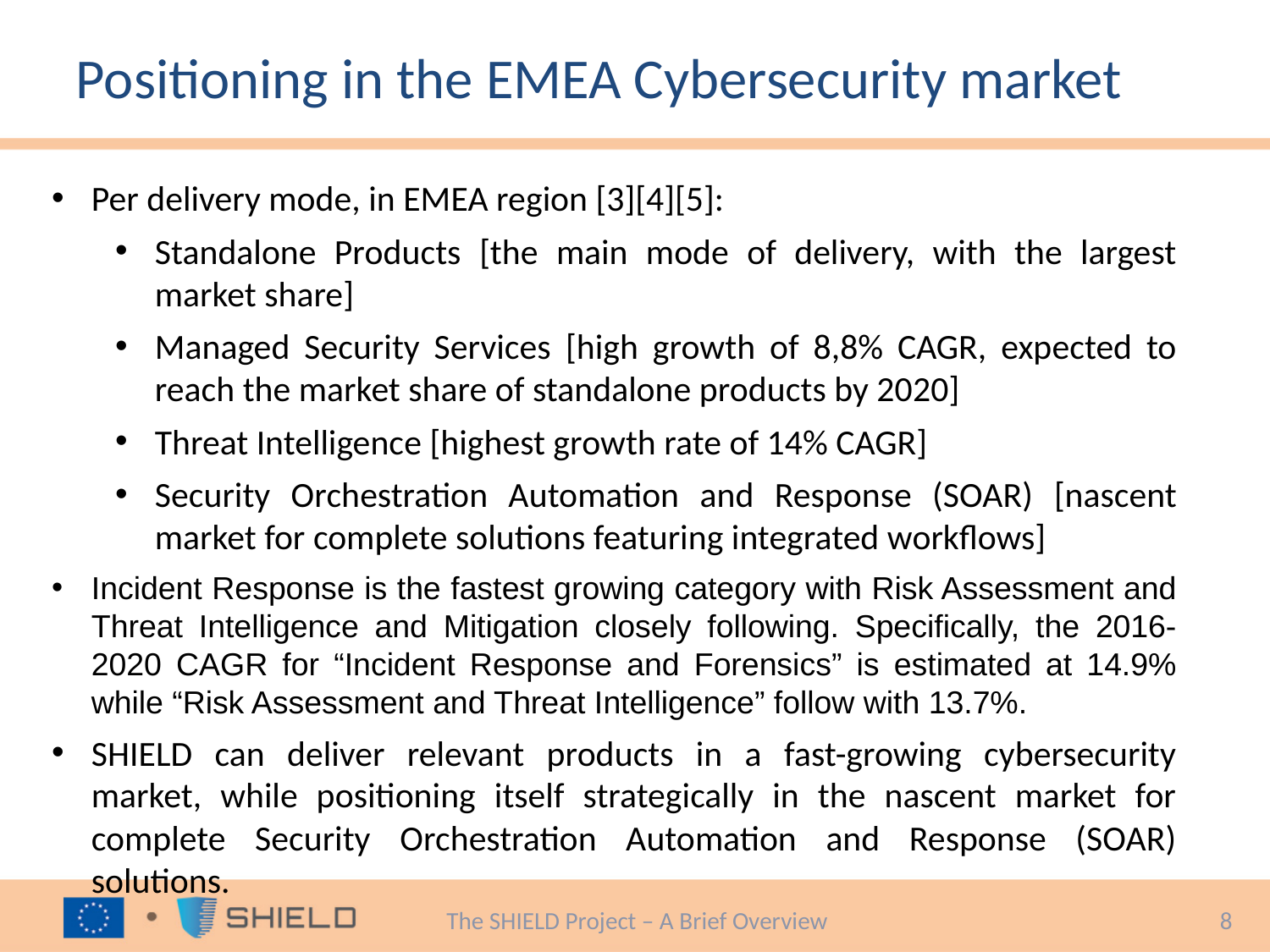

# Positioning in the EMEA Cybersecurity market
Per delivery mode, in EMEA region [3][4][5]:
Standalone Products [the main mode of delivery, with the largest market share]
Managed Security Services [high growth of 8,8% CAGR, expected to reach the market share of standalone products by 2020]
Threat Intelligence [highest growth rate of 14% CAGR]
Security Orchestration Automation and Response (SOAR) [nascent market for complete solutions featuring integrated workflows]
Incident Response is the fastest growing category with Risk Assessment and Threat Intelligence and Mitigation closely following. Specifically, the 2016-2020 CAGR for “Incident Response and Forensics” is estimated at 14.9% while “Risk Assessment and Threat Intelligence” follow with 13.7%.
SHIELD can deliver relevant products in a fast-growing cybersecurity market, while positioning itself strategically in the nascent market for complete Security Orchestration Automation and Response (SOAR) solutions.

8
The SHIELD Project – A Brief Overview